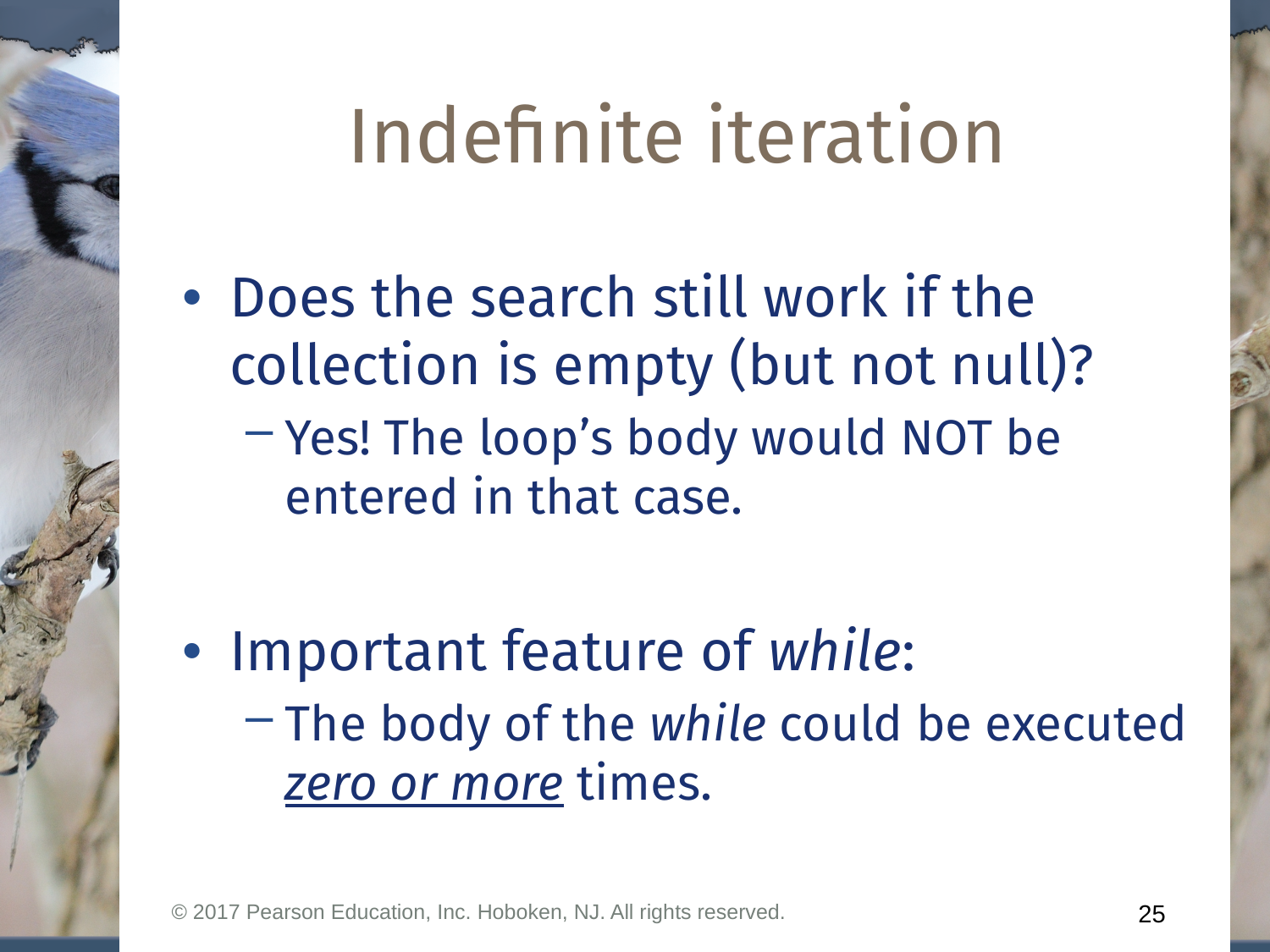

# Indefinite iteration
Does the search still work if the collection is empty (but not null)?
Yes! The loop’s body would NOT be entered in that case.

Important feature of while:
The body of the while could be executed zero or more times.
© 2017 Pearson Education, Inc. Hoboken, NJ. All rights reserved.